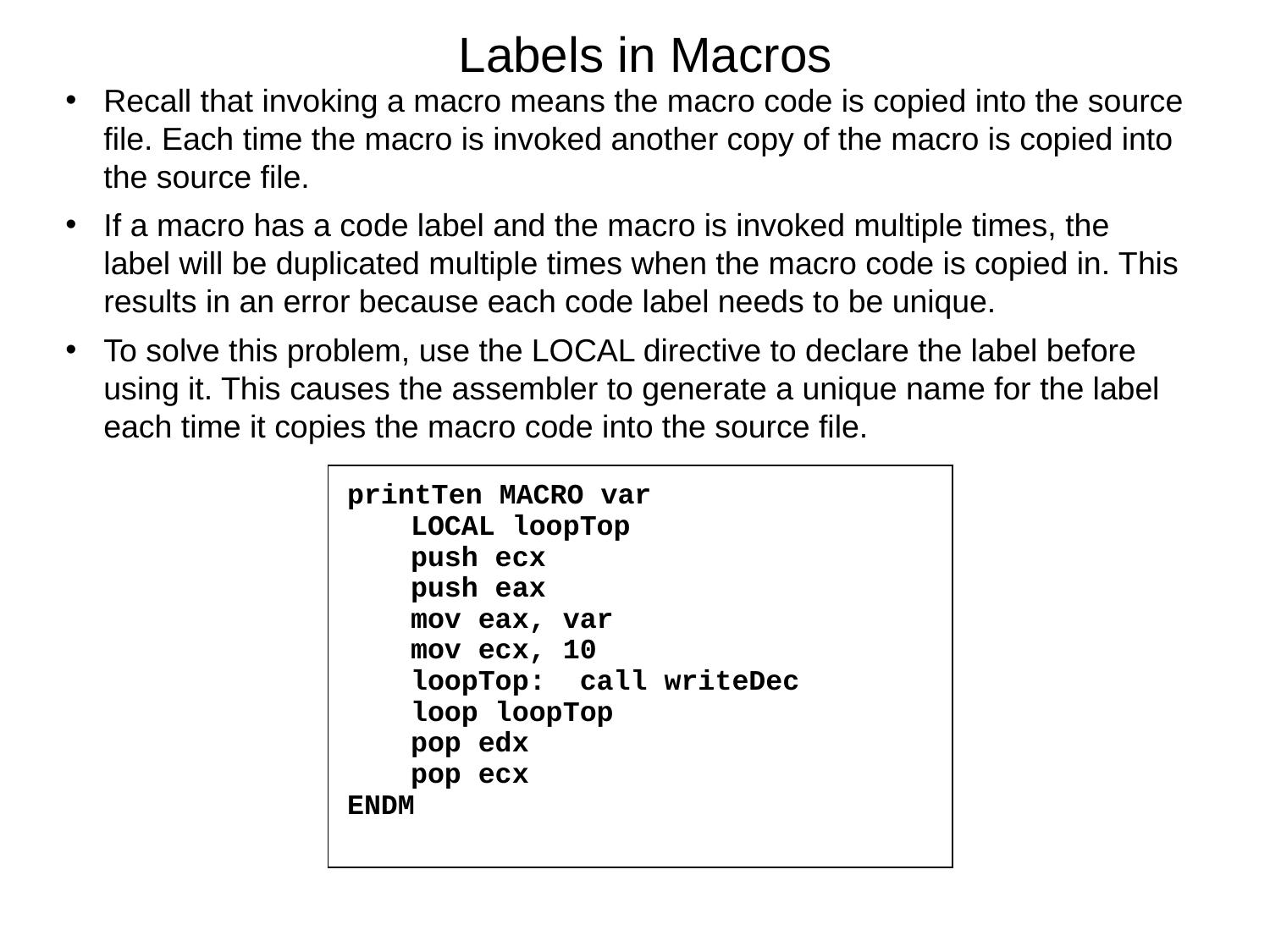

# Labels in Macros
Recall that invoking a macro means the macro code is copied into the source file. Each time the macro is invoked another copy of the macro is copied into the source file.
If a macro has a code label and the macro is invoked multiple times, the label will be duplicated multiple times when the macro code is copied in. This results in an error because each code label needs to be unique.
To solve this problem, use the LOCAL directive to declare the label before using it. This causes the assembler to generate a unique name for the label each time it copies the macro code into the source file.

printTen MACRO var
	LOCAL loopTop
	push ecx
	push eax
	mov eax, var
	mov ecx, 10
	loopTop:  call writeDec
	loop loopTop
	pop edx
	pop ecx
ENDM